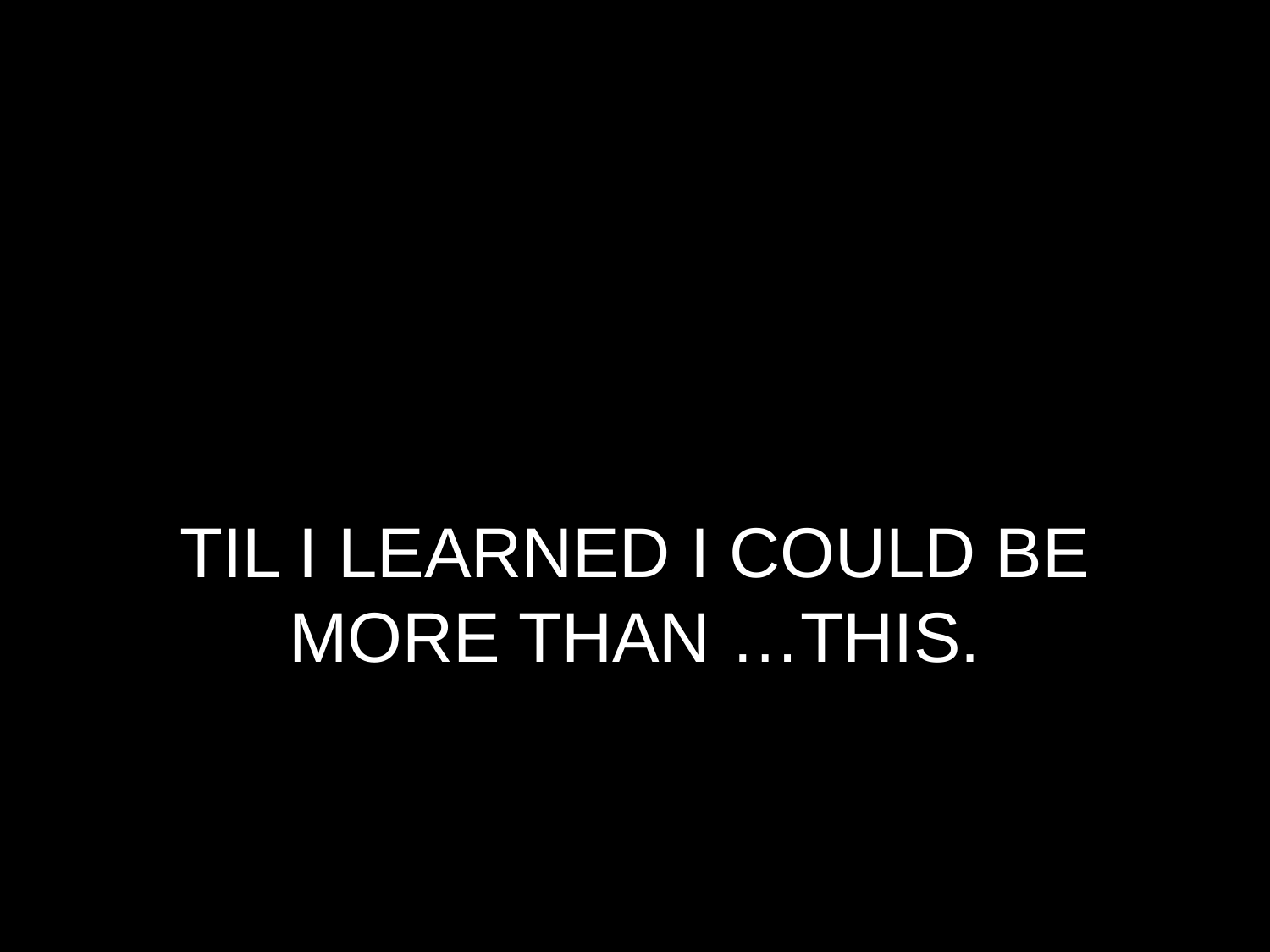

# TIL I LEARNED I COULD BE MORE THAN …THIS.